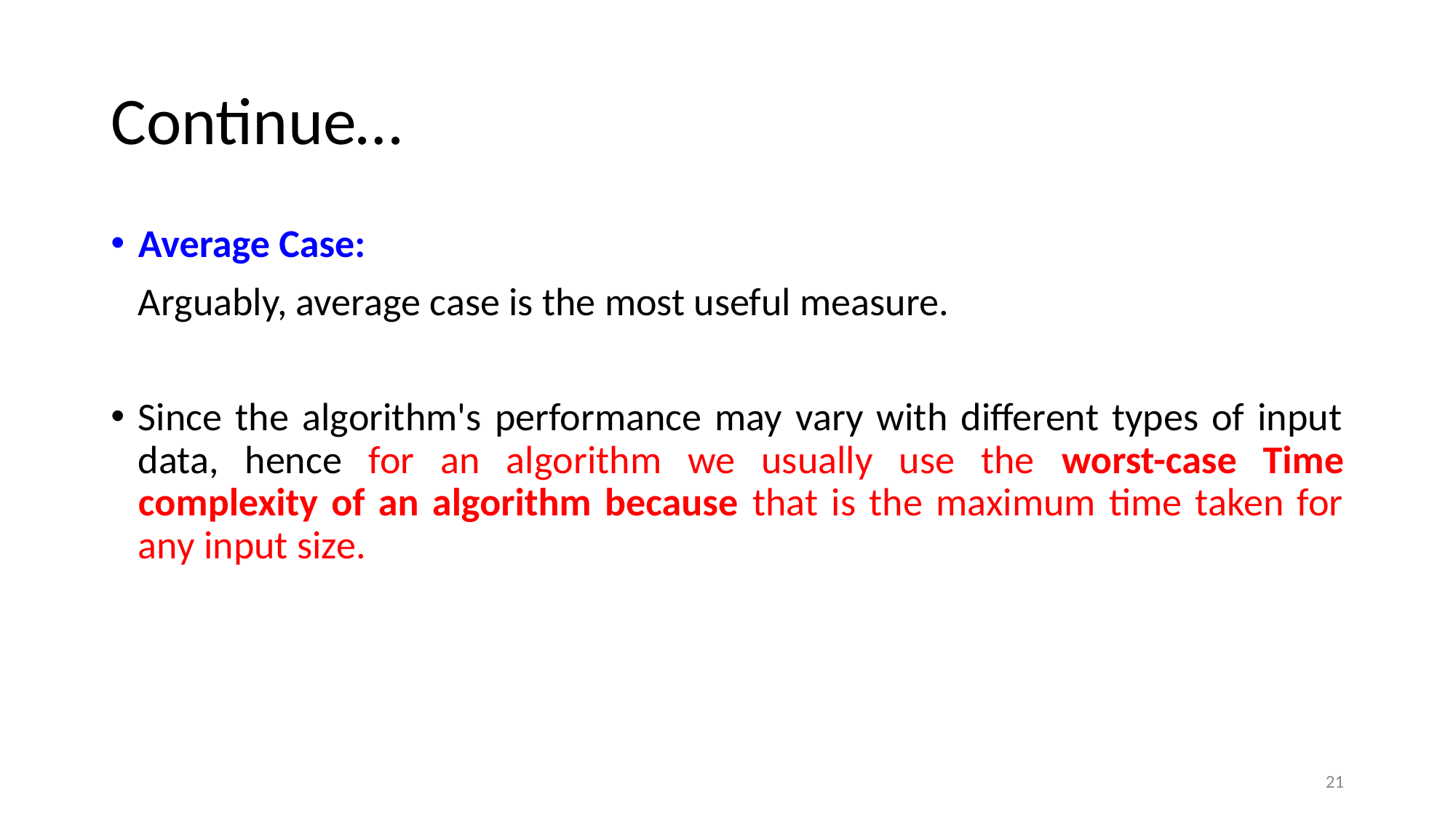

# Continue…
Average Case:
	Arguably, average case is the most useful measure.

Since the algorithm's performance may vary with different types of input data, hence for an algorithm we usually use the worst-case Time complexity of an algorithm because that is the maximum time taken for any input size.
21